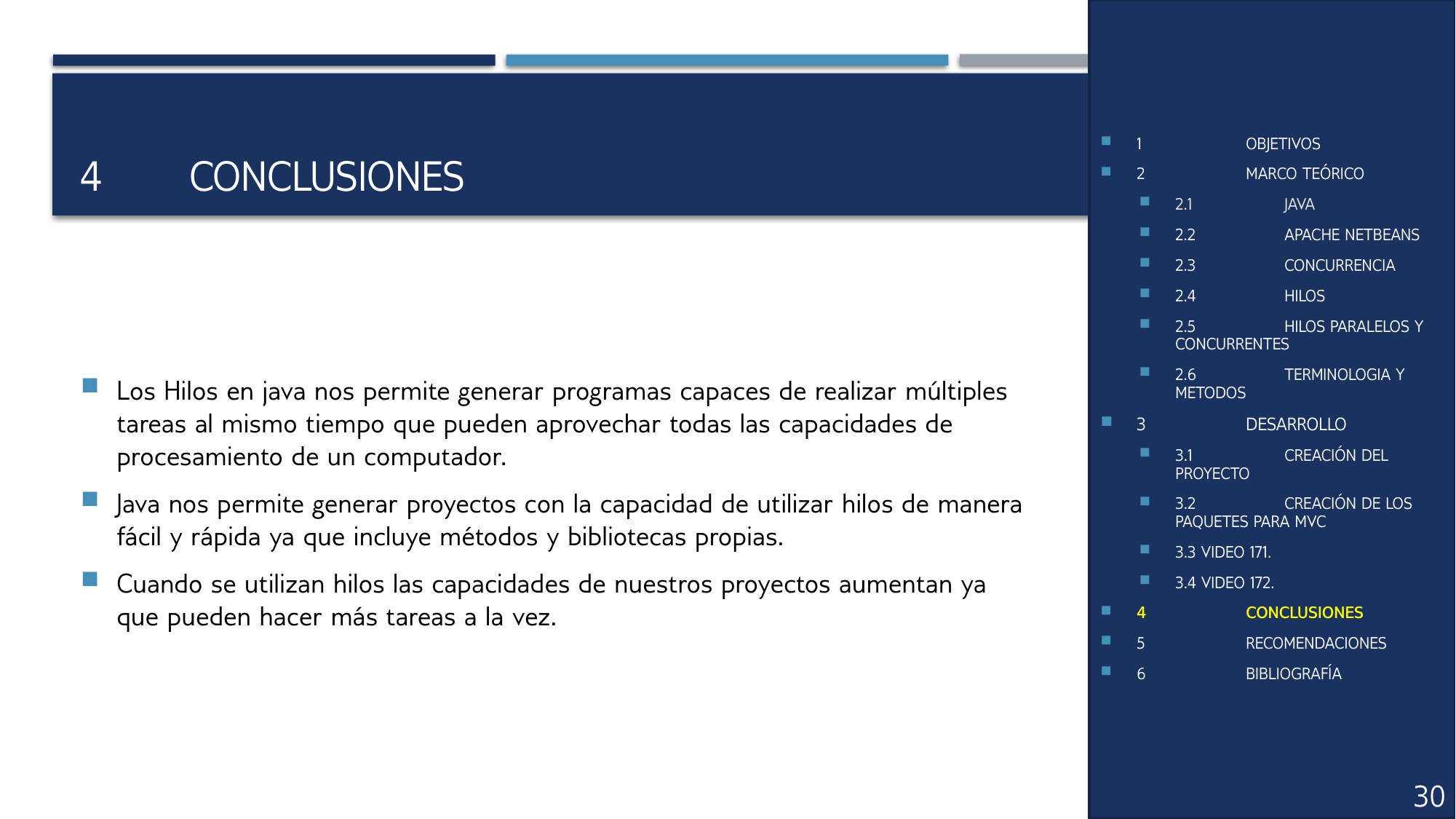

1	OBJETIVOS
2	MARCO TEÓRICO
2.1	JAVA
2.2	APACHE NETBEANS
2.3	CONCURRENCIA
2.4	HILOS
2.5	HILOS PARALELOS Y CONCURRENTES
2.6	TERMINOLOGIA Y METODOS
3	DESARROLLO
3.1	CREACIÓN DEL PROYECTO
3.2	CREACIÓN DE LOS PAQUETES PARA MVC
3.3 VIDEO 171.
3.4 VIDEO 172.
4	CONCLUSIONES
5	RECOMENDACIONES
6	BIBLIOGRAFÍA
30
# 4	CONCLUSIONES
Los Hilos en java nos permite generar programas capaces de realizar múltiples tareas al mismo tiempo que pueden aprovechar todas las capacidades de procesamiento de un computador.
Java nos permite generar proyectos con la capacidad de utilizar hilos de manera fácil y rápida ya que incluye métodos y bibliotecas propias.
Cuando se utilizan hilos las capacidades de nuestros proyectos aumentan ya que pueden hacer más tareas a la vez.

35
26